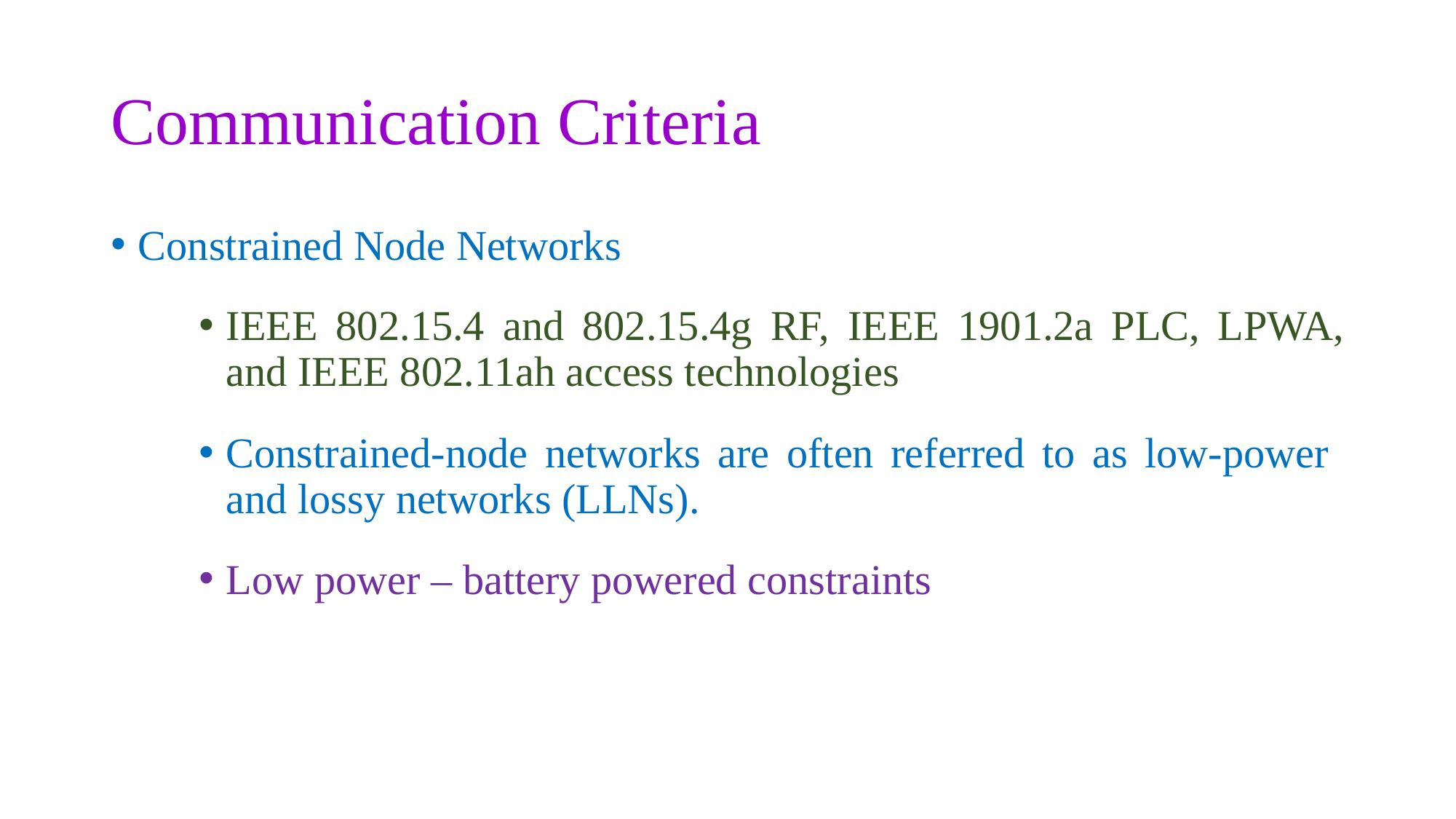

# Communication Criteria
Constrained Node Networks
IEEE 802.15.4 and 802.15.4g RF, IEEE 1901.2a PLC, LPWA, and IEEE 802.11ah access technologies
Constrained-node networks are often referred to as low-power and lossy networks (LLNs).
Low power – battery powered constraints